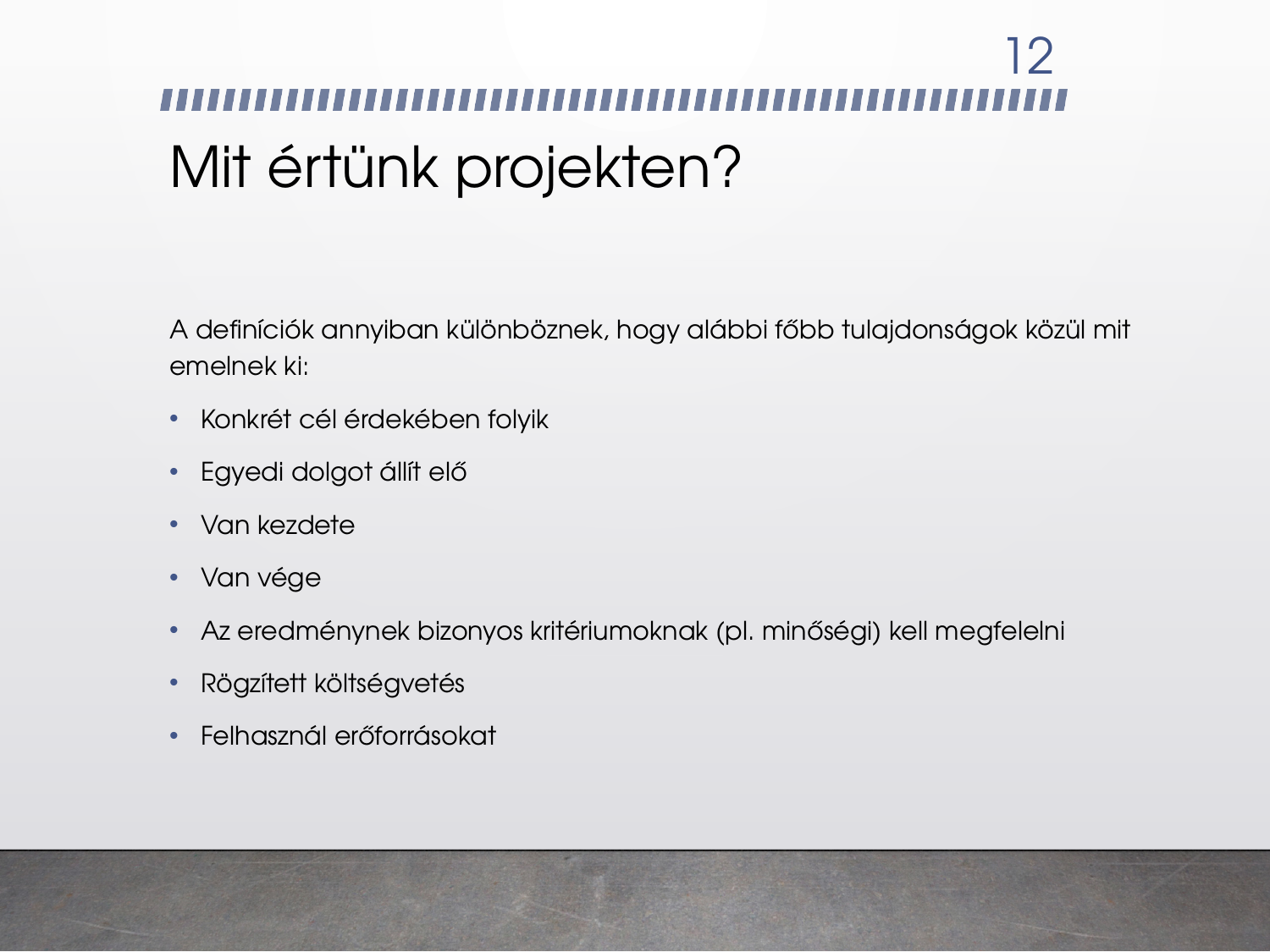

12
# Mit értünk projekten?
A definíciók annyiban különböznek, hogy alábbi főbb tulajdonságok közül mit emelnek ki:
Konkrét cél érdekében folyik
Egyedi dolgot állít elő
Van kezdete
Van vége
Az eredménynek bizonyos kritériumoknak (pl. minőségi) kell megfelelni
Rögzített költségvetés
Felhasznál erőforrásokat